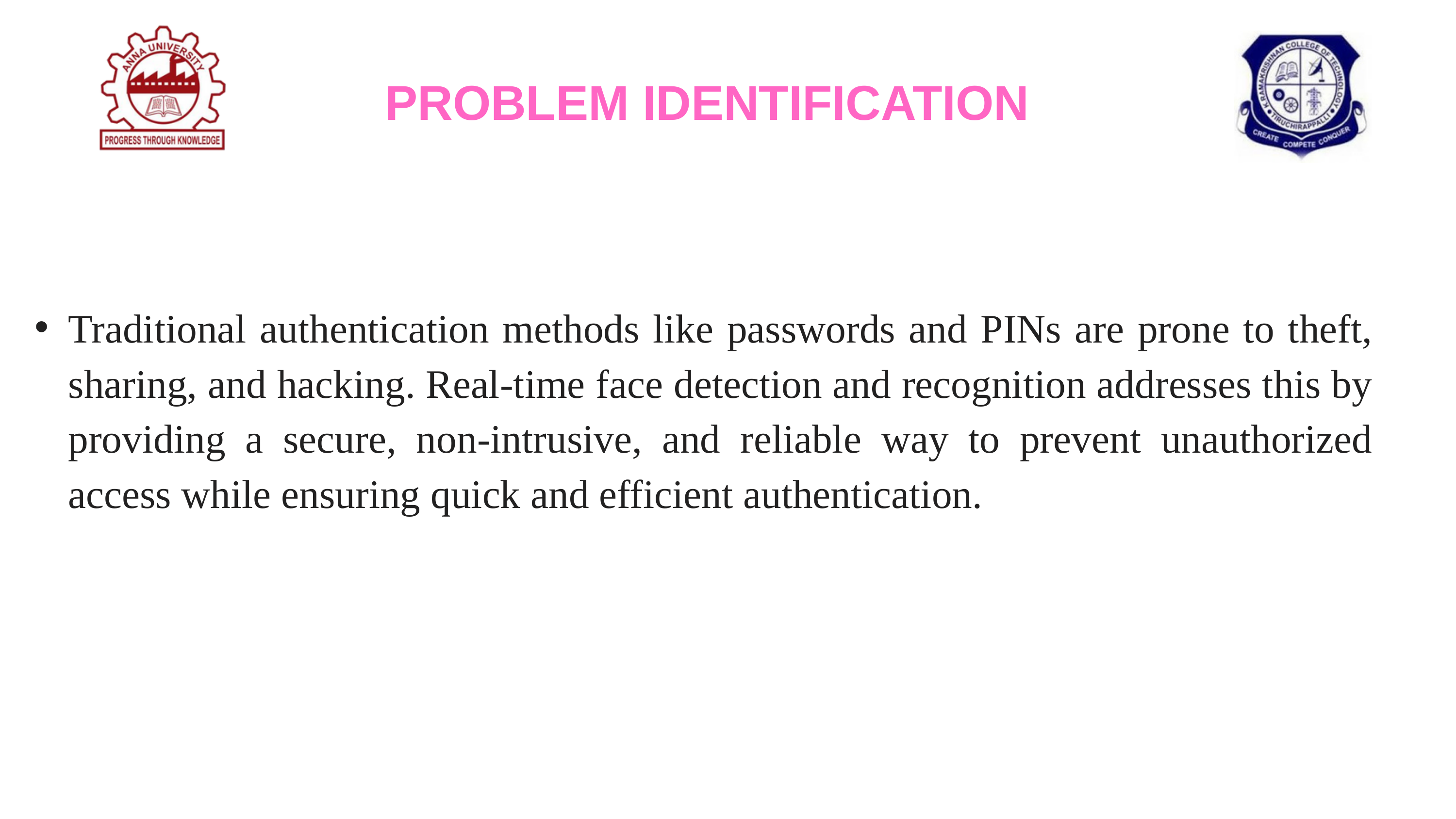

PROBLEM IDENTIFICATION

Traditional authentication methods like passwords and PINs are prone to theft, sharing, and hacking. Real-time face detection and recognition addresses this by providing a secure, non-intrusive, and reliable way to prevent unauthorized access while ensuring quick and efficient authentication.